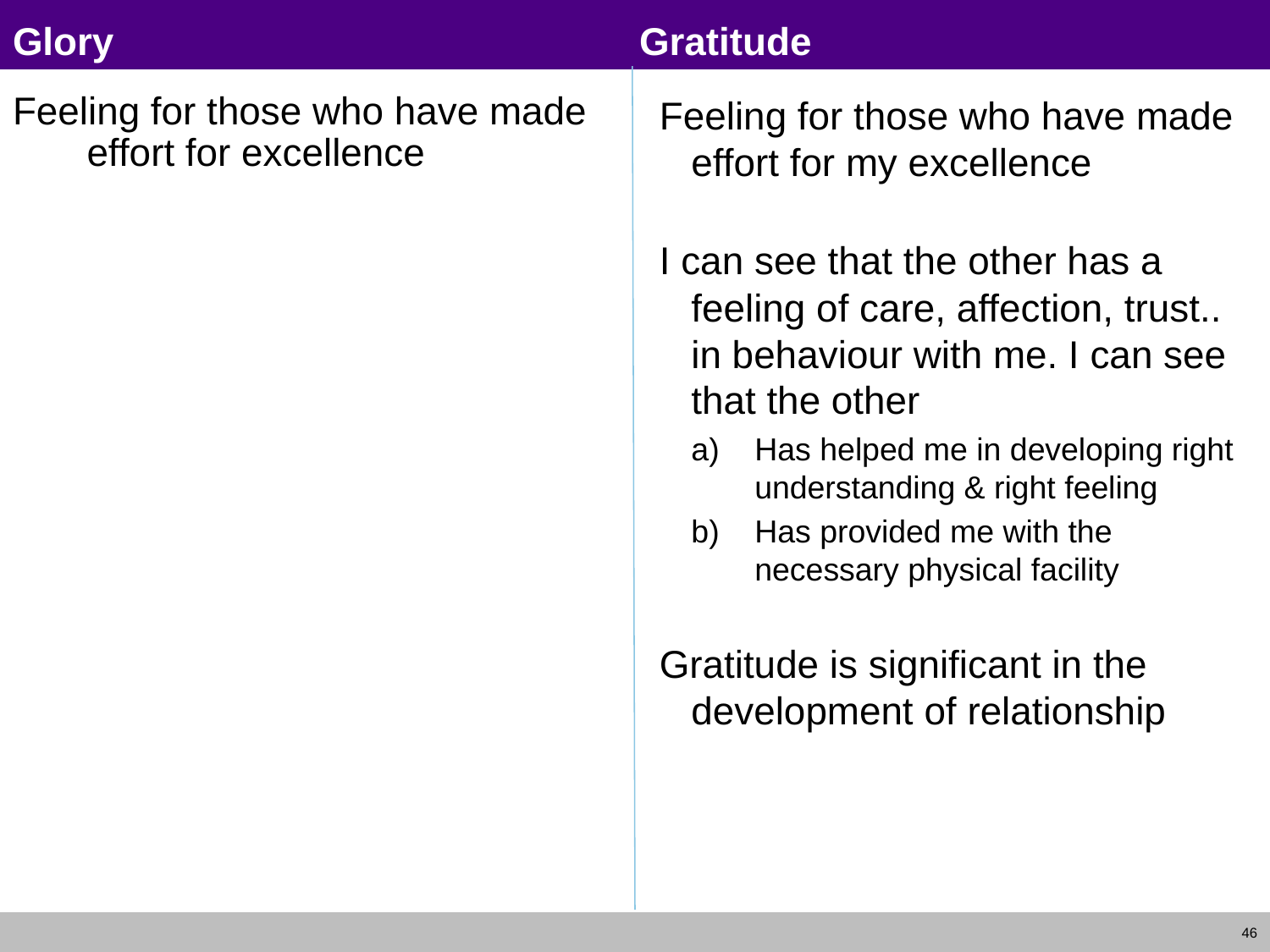

# Glory 				           Gratitude
Feeling for those who have made effort for excellence

Feeling for those who have made effort for my excellence

I can see that the other has a feeling of care, affection, trust.. in behaviour with me. I can see that the other
Has helped me in developing right understanding & right feeling
Has provided me with the necessary physical facility

Gratitude is significant in the development of relationship